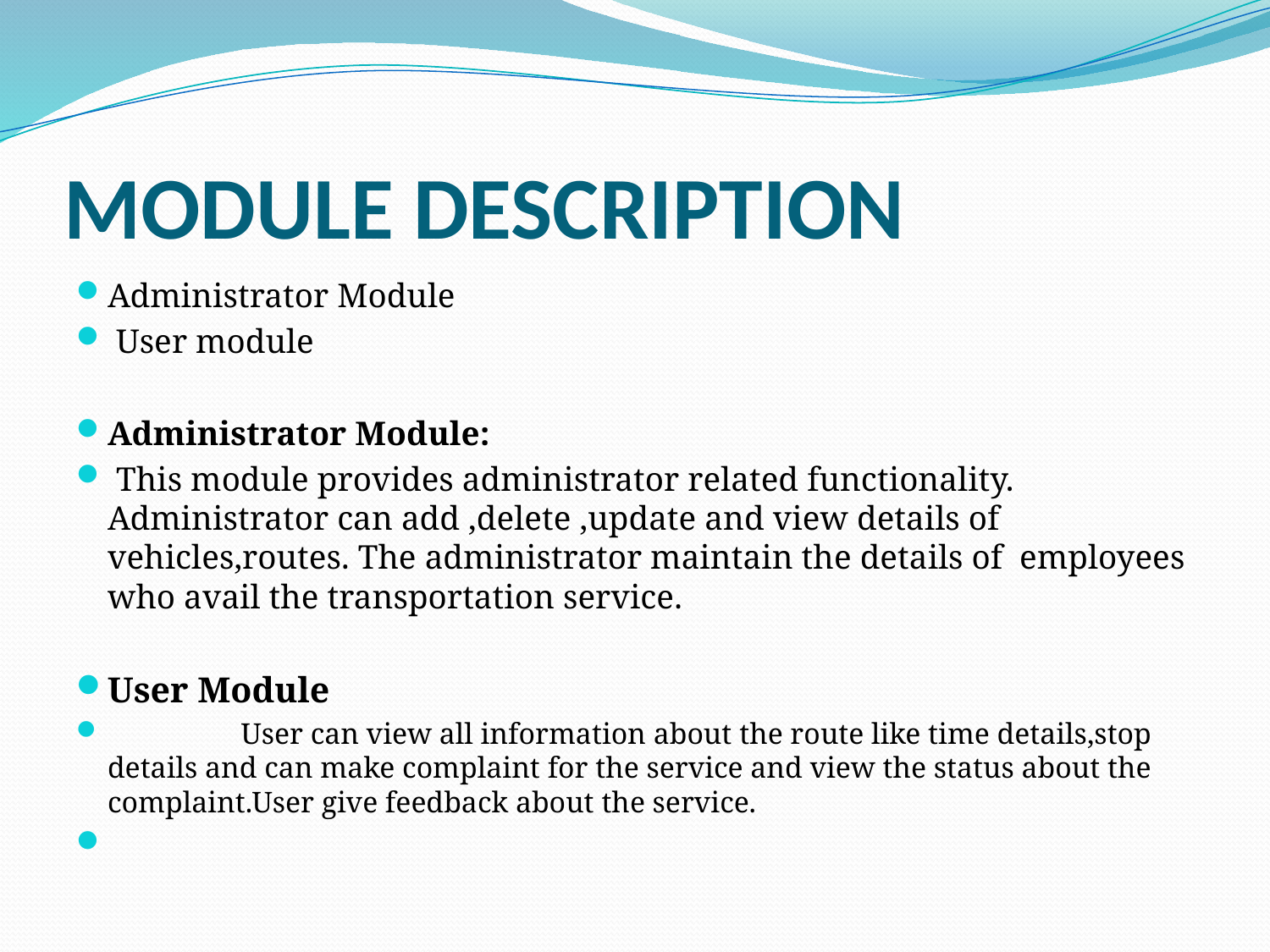

# MODULE DESCRIPTION
Administrator Module
 User module

Administrator Module:
 This module provides administrator related functionality. Administrator can add ,delete ,update and view details of vehicles,routes. The administrator maintain the details of  employees who avail the transportation service.

User Module
                  User can view all information about the route like time details,stop details and can make complaint for the service and view the status about the complaint.User give feedback about the service.